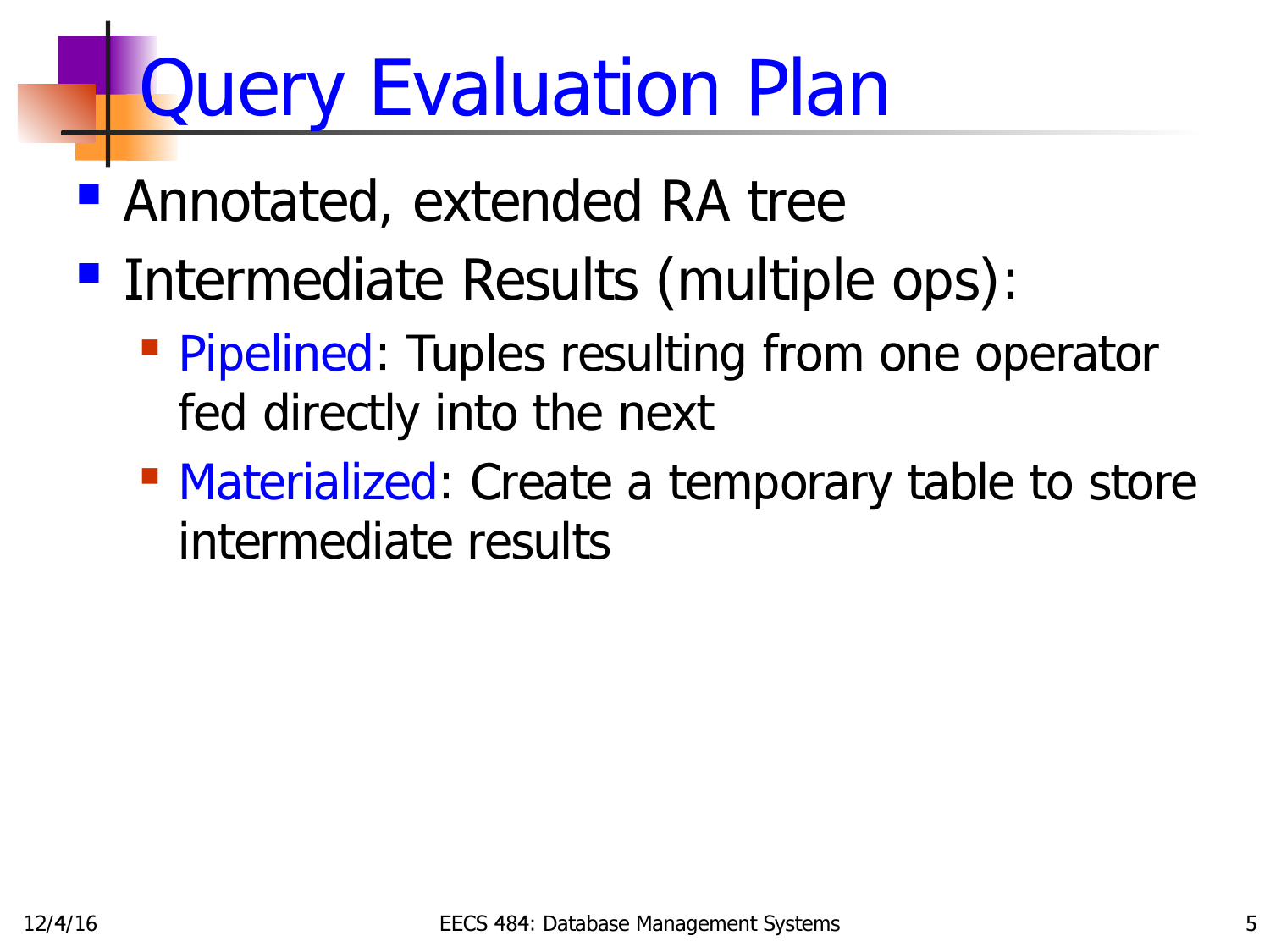

# Query Evaluation Plan
Annotated, extended RA tree
Intermediate Results (multiple ops):
Pipelined: Tuples resulting from one operator fed directly into the next
Materialized: Create a temporary table to store intermediate results
12/4/16
EECS 484: Database Management Systems
5